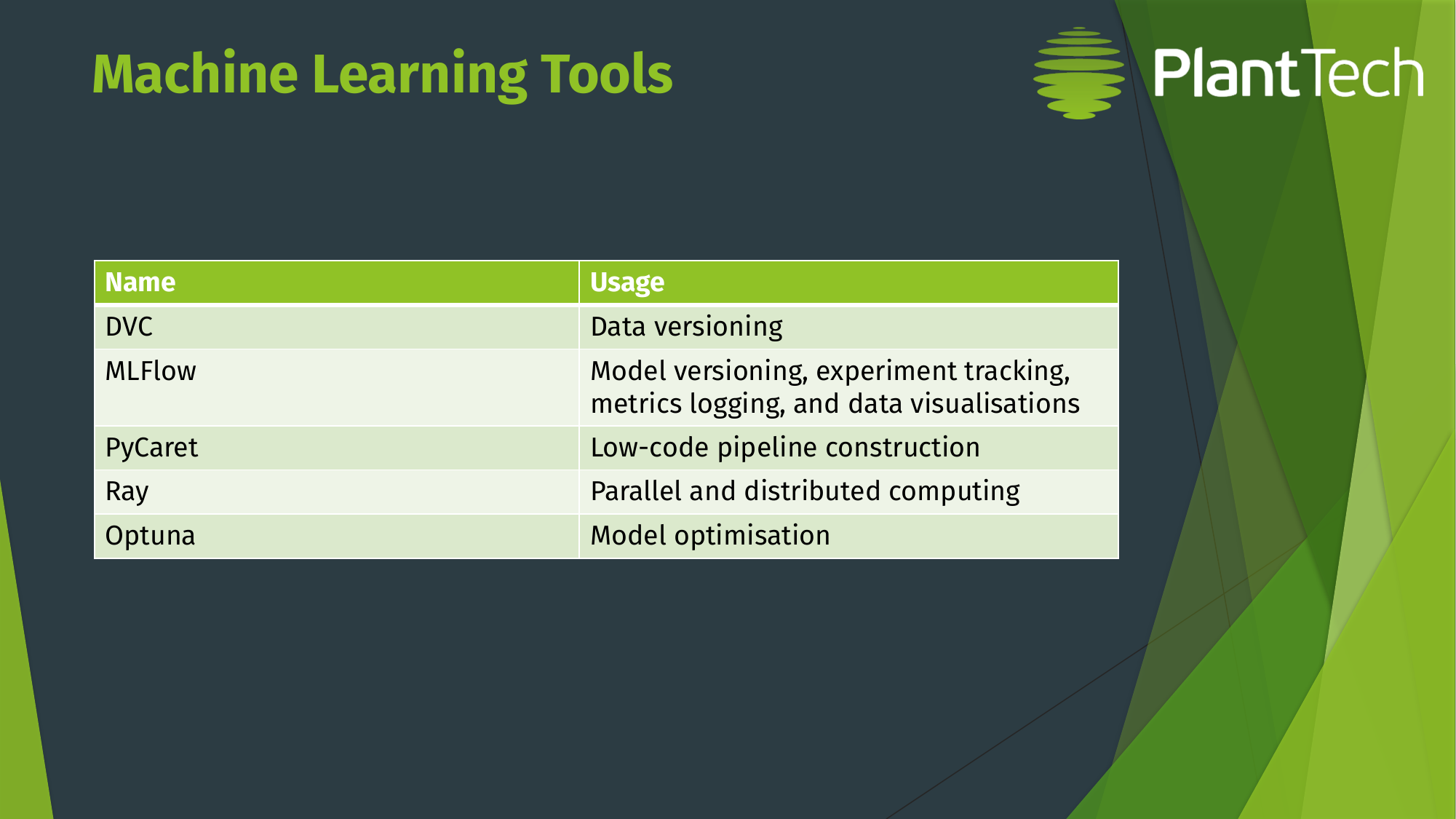

# Machine Learning Tools
| Name | Usage |
| --- | --- |
| DVC | Data versioning |
| MLFlow | Model versioning, experiment tracking, metrics logging, and data visualisations |
| PyCaret | Low-code pipeline construction |
| Ray | Parallel and distributed computing |
| Optuna | Model optimisation |